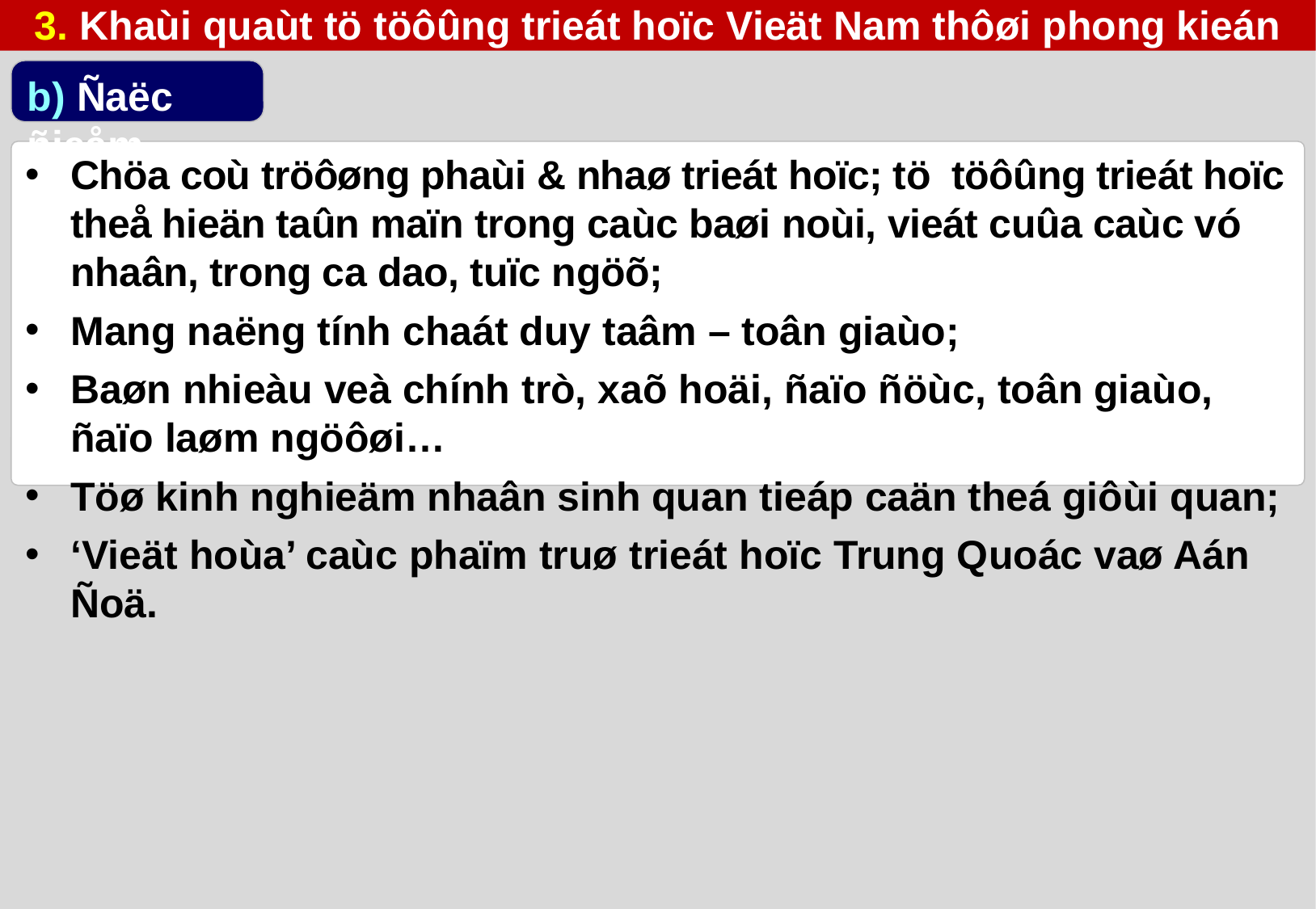

3. Khaùi quaùt tö töôûng trieát hoïc Vieät Nam thôøi phong kieán
b) Ñaëc ñieåm
Chöa coù tröôøng phaùi & nhaø trieát hoïc; tö  töôûng trieát hoïc theå hieän taûn maïn trong caùc baøi noùi, vieát cuûa caùc vó nhaân, trong ca dao, tuïc ngöõ;
Mang naëng tính chaát duy taâm – toân giaùo;
Baøn nhieàu veà chính trò, xaõ hoäi, ñaïo ñöùc, toân giaùo, ñaïo laøm ngöôøi…
Töø kinh nghieäm nhaân sinh quan tieáp caän theá giôùi quan;
‘Vieät hoùa’ caùc phaïm truø trieát hoïc Trung Quoác vaø Aán Ñoä.